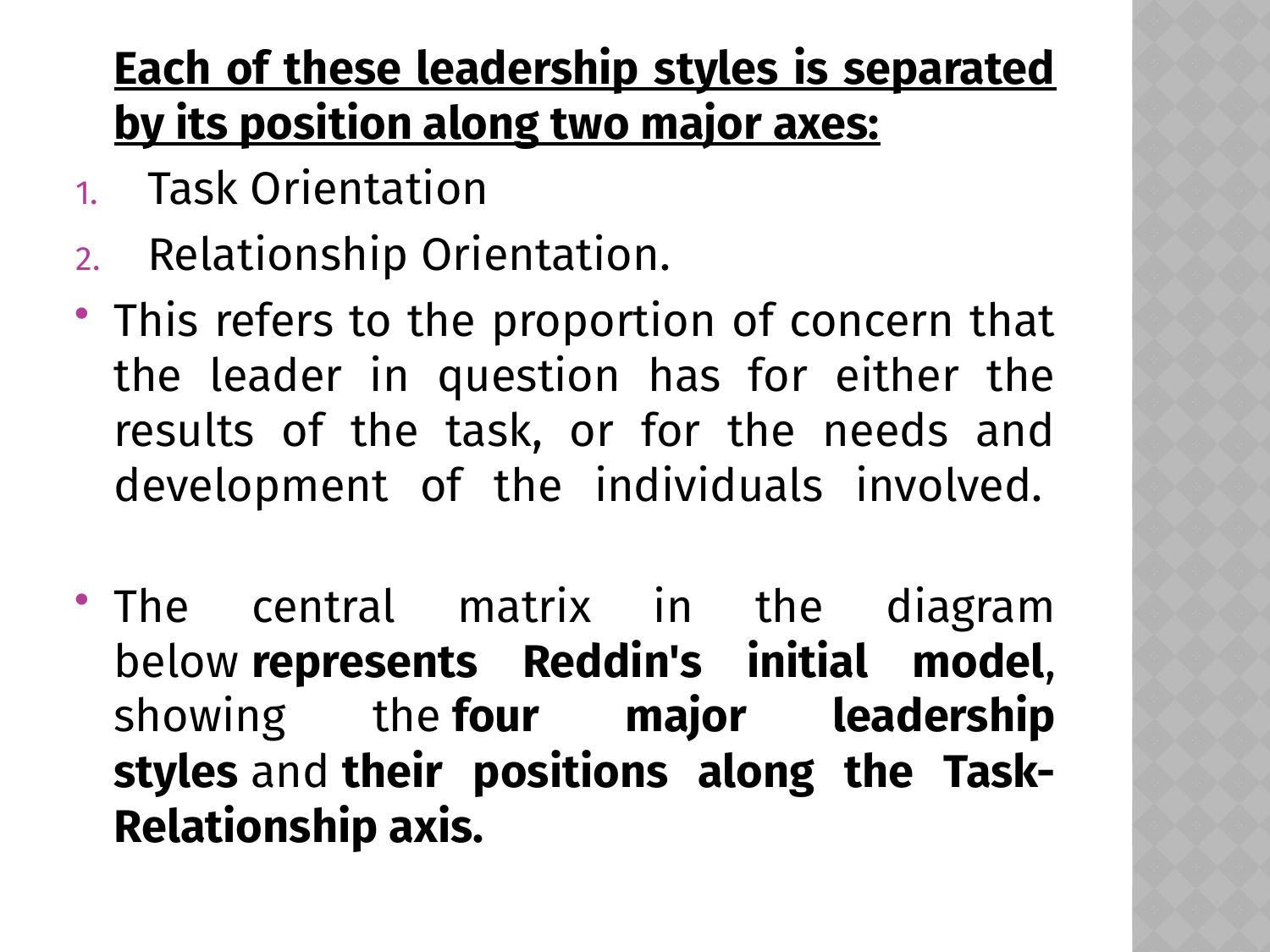

Each of these leadership styles is separated by its position along two major axes:
Task Orientation
Relationship Orientation.
This refers to the proportion of concern that the leader in question has for either the results of the task, or for the needs and development of the individuals involved.
The central matrix in the diagram below represents Reddin's initial model, showing the four major leadership styles and their positions along the Task-Relationship axis.